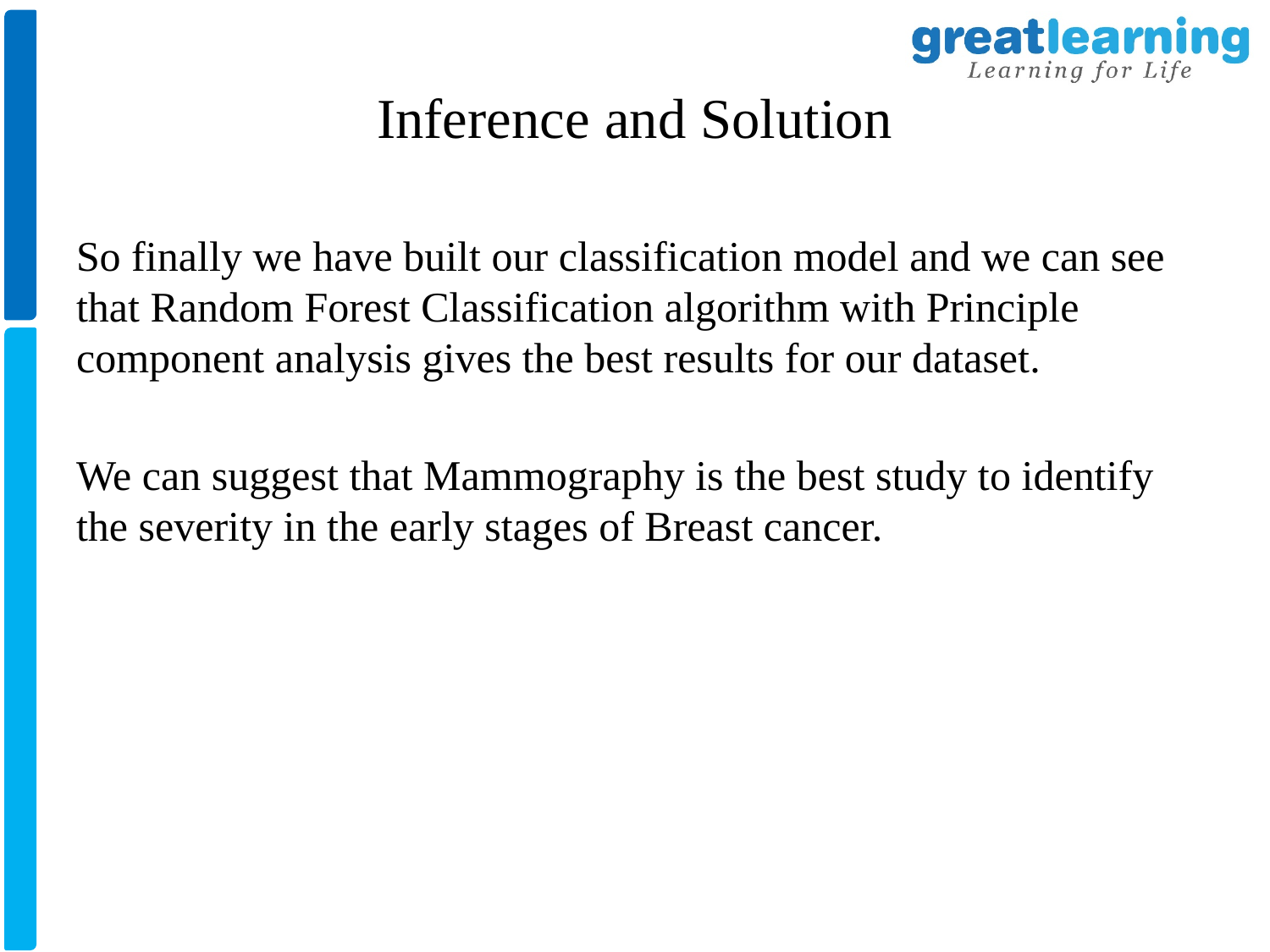

# Inference and Solution
So finally we have built our classification model and we can see that Random Forest Classification algorithm with Principle component analysis gives the best results for our dataset.

We can suggest that Mammography is the best study to identify the severity in the early stages of Breast cancer.